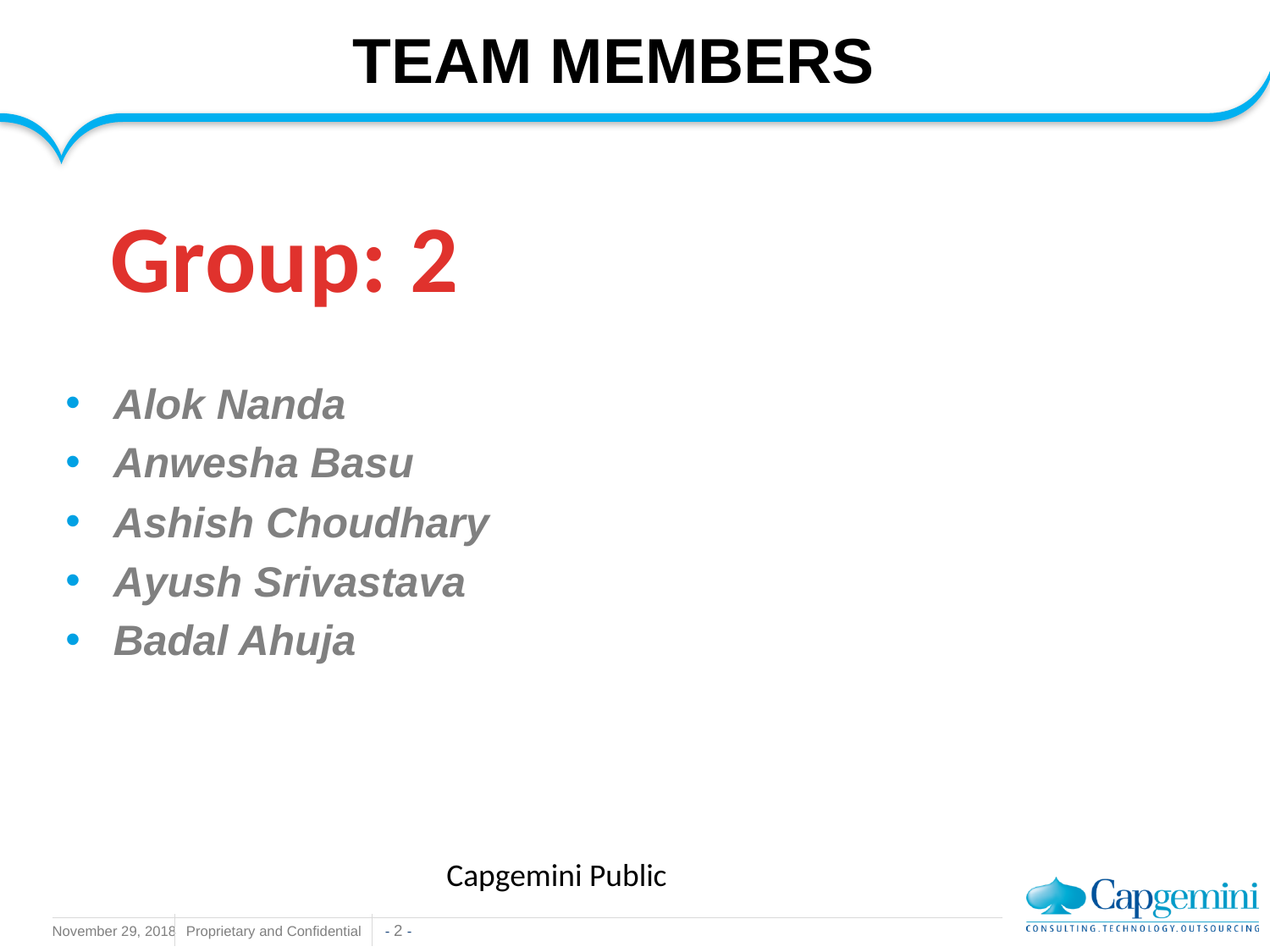

# TEAM MEMBERS
Group: 2
Alok Nanda
Anwesha Basu
Ashish Choudhary
Ayush Srivastava
Badal Ahuja
Capgemini Public